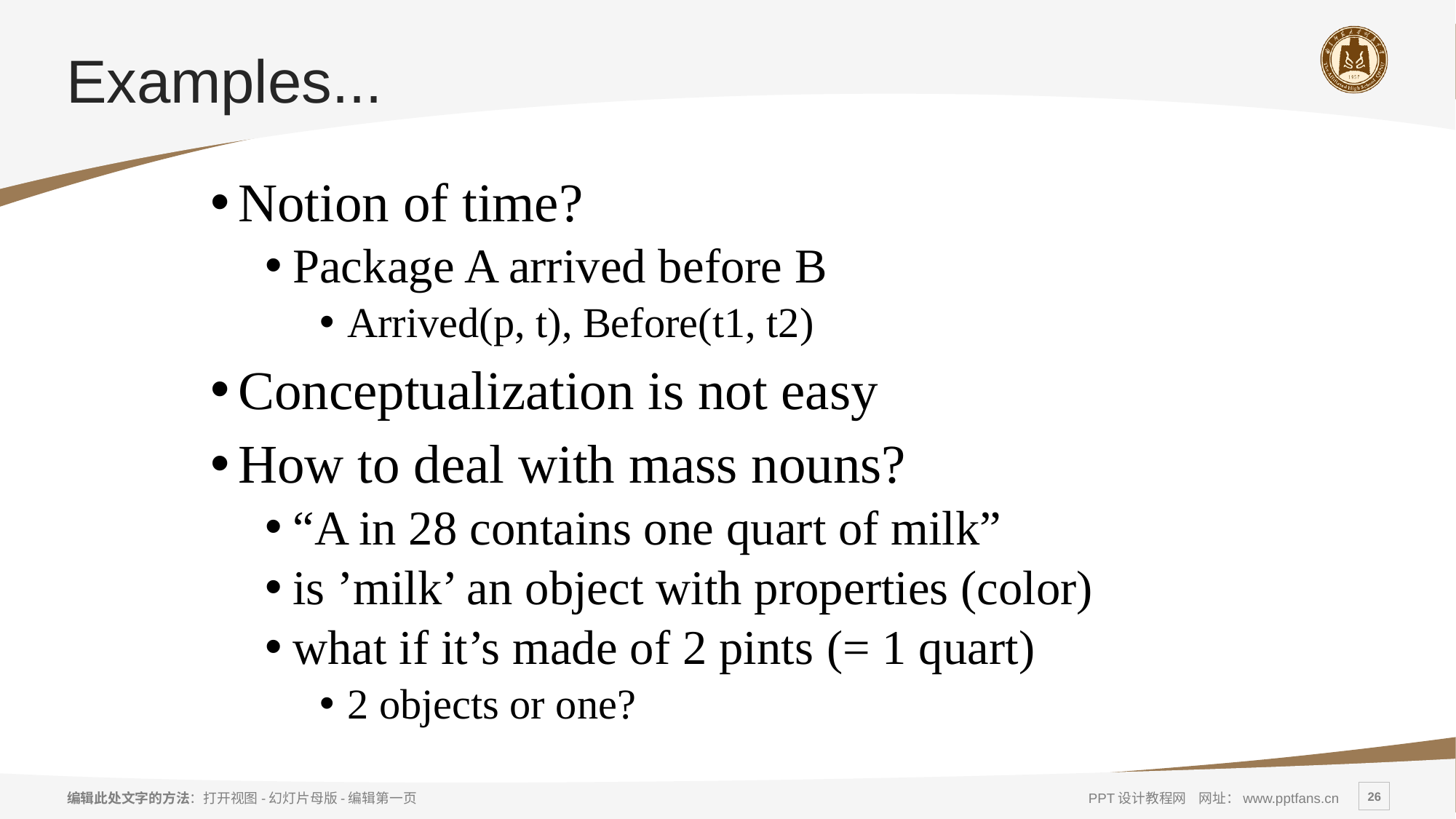

# Examples...
Notion of time?
Package A arrived before B
Arrived(p, t), Before(t1, t2)
Conceptualization is not easy
How to deal with mass nouns?
“A in 28 contains one quart of milk”
is ’milk’ an object with properties (color)
what if it’s made of 2 pints (= 1 quart)
2 objects or one?